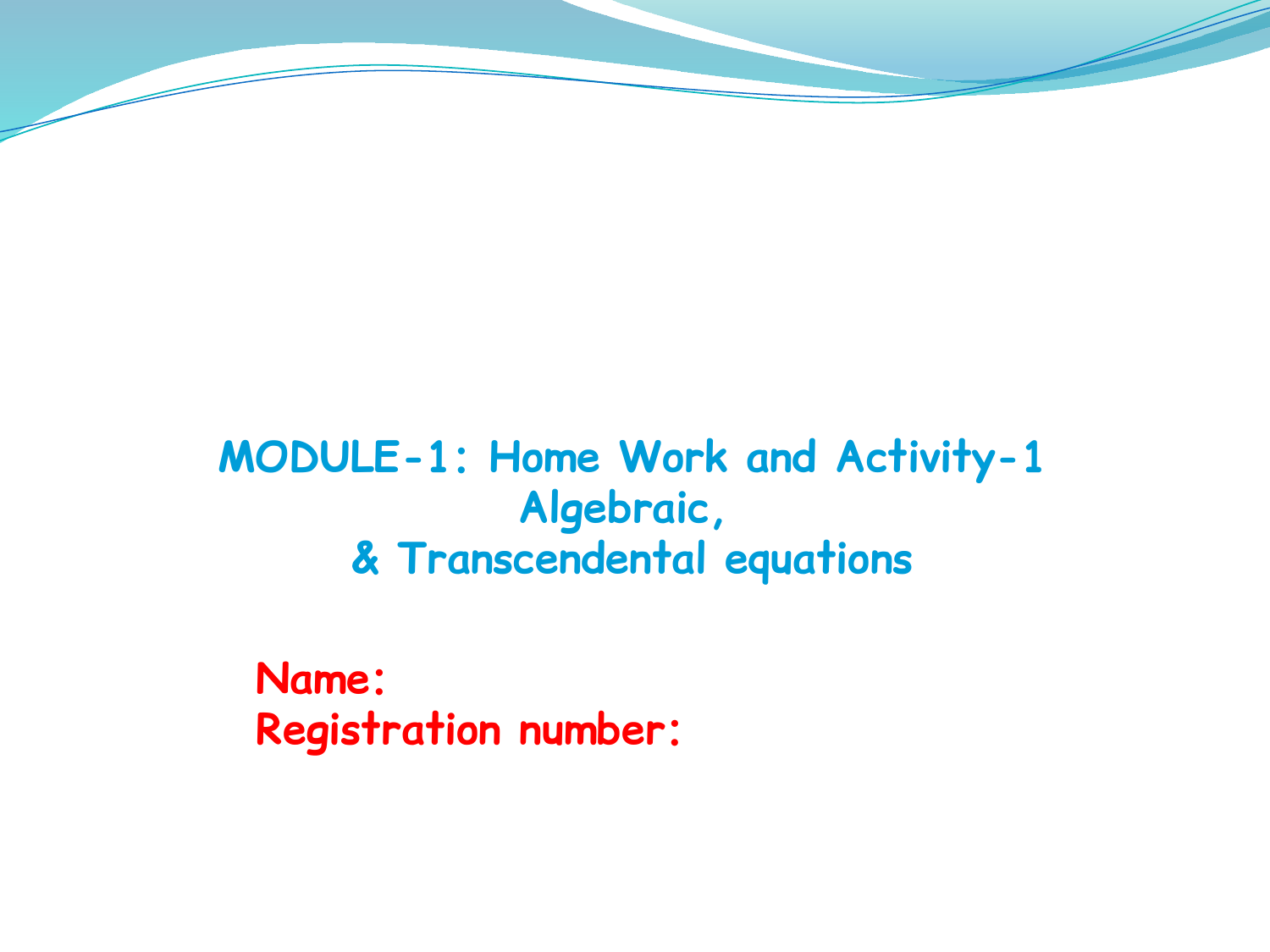

MODULE-1: Home Work and Activity-1
Algebraic,
& Transcendental equations
Name:
Registration number: